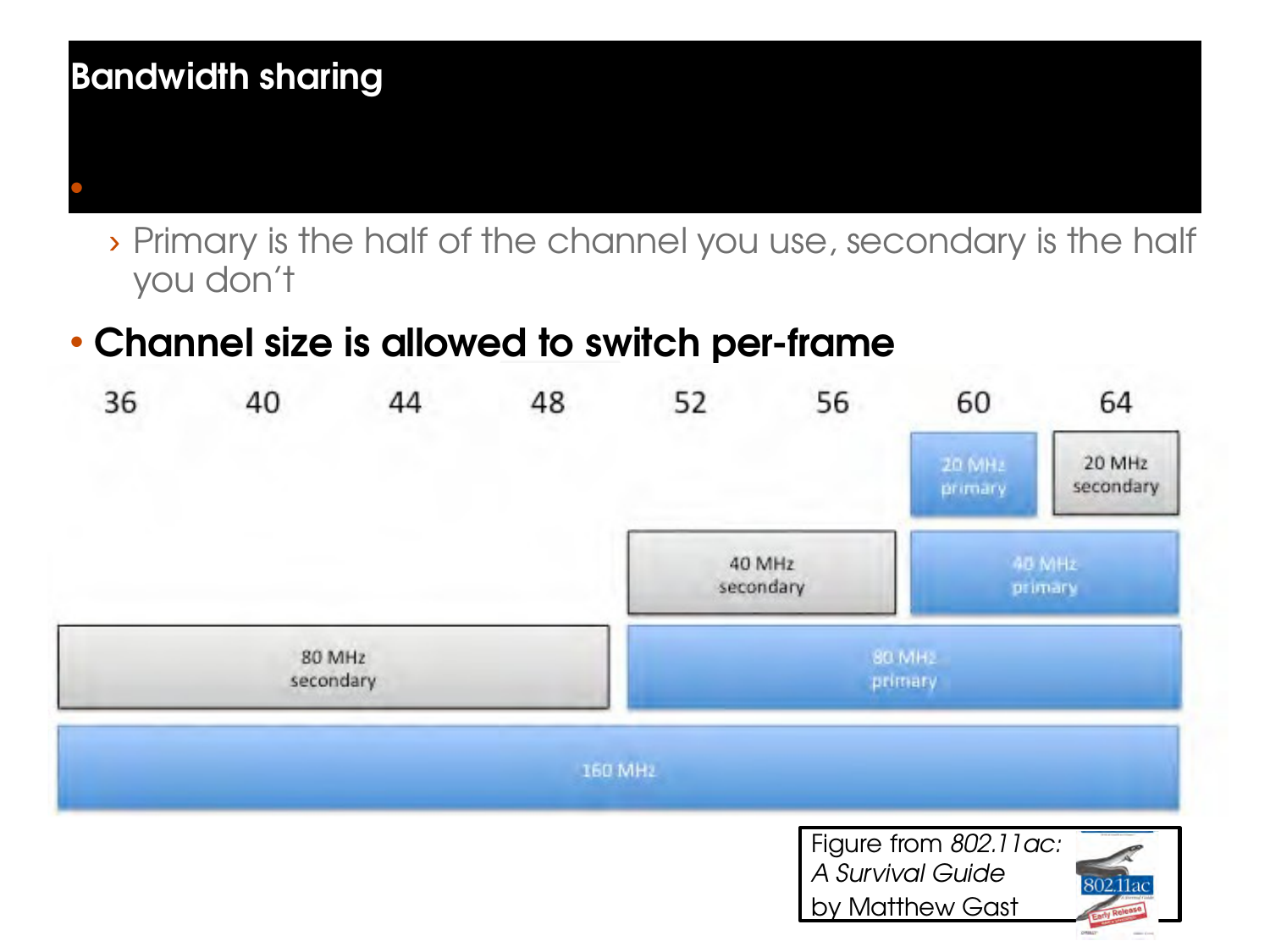

Bandwidth sharing
Networks have primary channels and secondary channels
› Primary is the half of the channel you use, secondary is the half you don’t
Channel size is allowed to switch per-frame
© 2011 Aerohive Networks CONFIDENTIAL 	9

Figure from 802.11ac:
A Survival Guide
by Matthew Gast